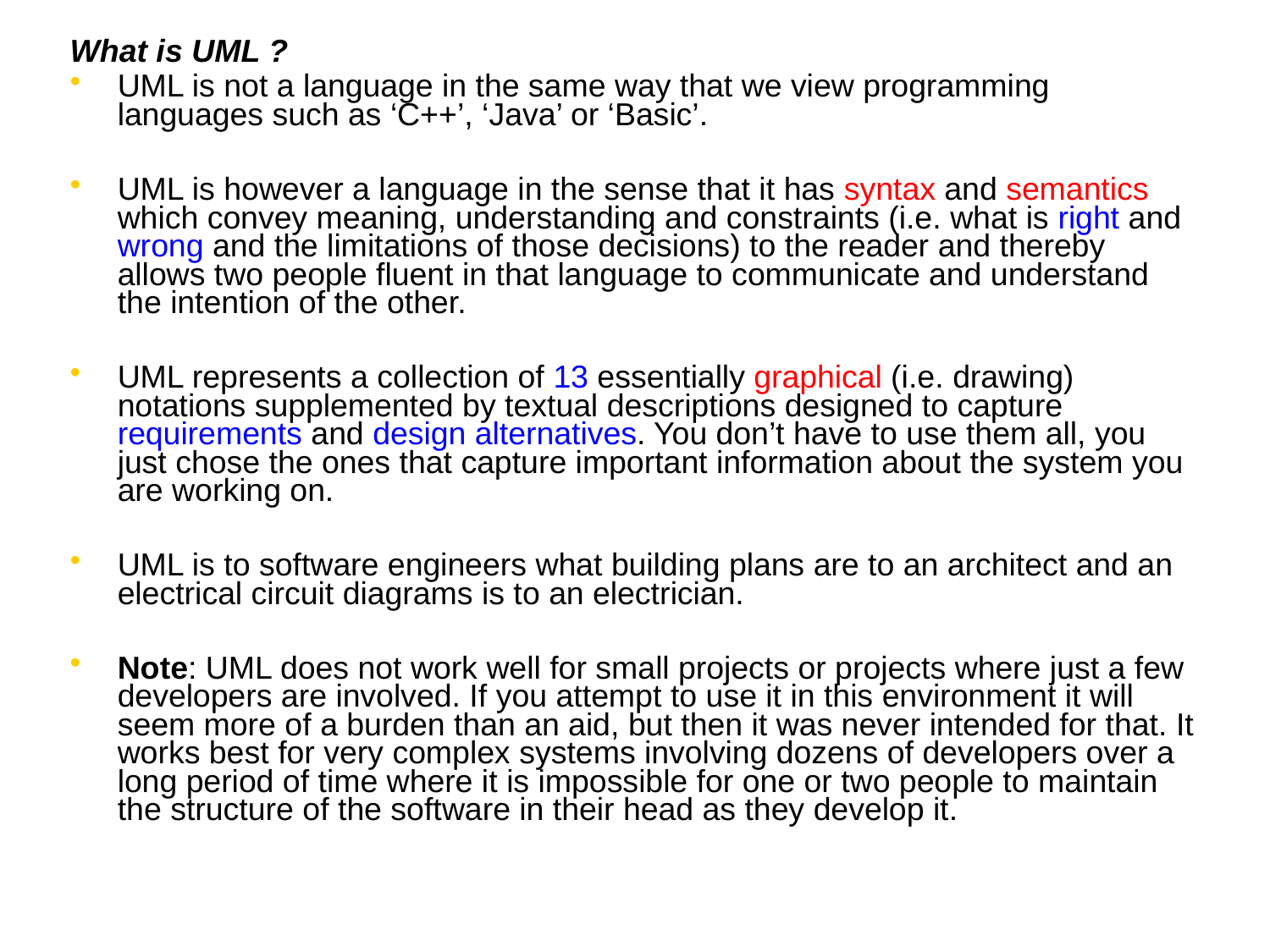

What is UML ?
UML is not a language in the same way that we view programming languages such as ‘C++’, ‘Java’ or ‘Basic’.

UML is however a language in the sense that it has syntax and semantics which convey meaning, understanding and constraints (i.e. what is right and wrong and the limitations of those decisions) to the reader and thereby allows two people fluent in that language to communicate and understand the intention of the other.

UML represents a collection of 13 essentially graphical (i.e. drawing) notations supplemented by textual descriptions designed to capture requirements and design alternatives. You don’t have to use them all, you just chose the ones that capture important information about the system you are working on.

UML is to software engineers what building plans are to an architect and an electrical circuit diagrams is to an electrician.

Note: UML does not work well for small projects or projects where just a few developers are involved. If you attempt to use it in this environment it will seem more of a burden than an aid, but then it was never intended for that. It works best for very complex systems involving dozens of developers over a long period of time where it is impossible for one or two people to maintain the structure of the software in their head as they develop it.
3